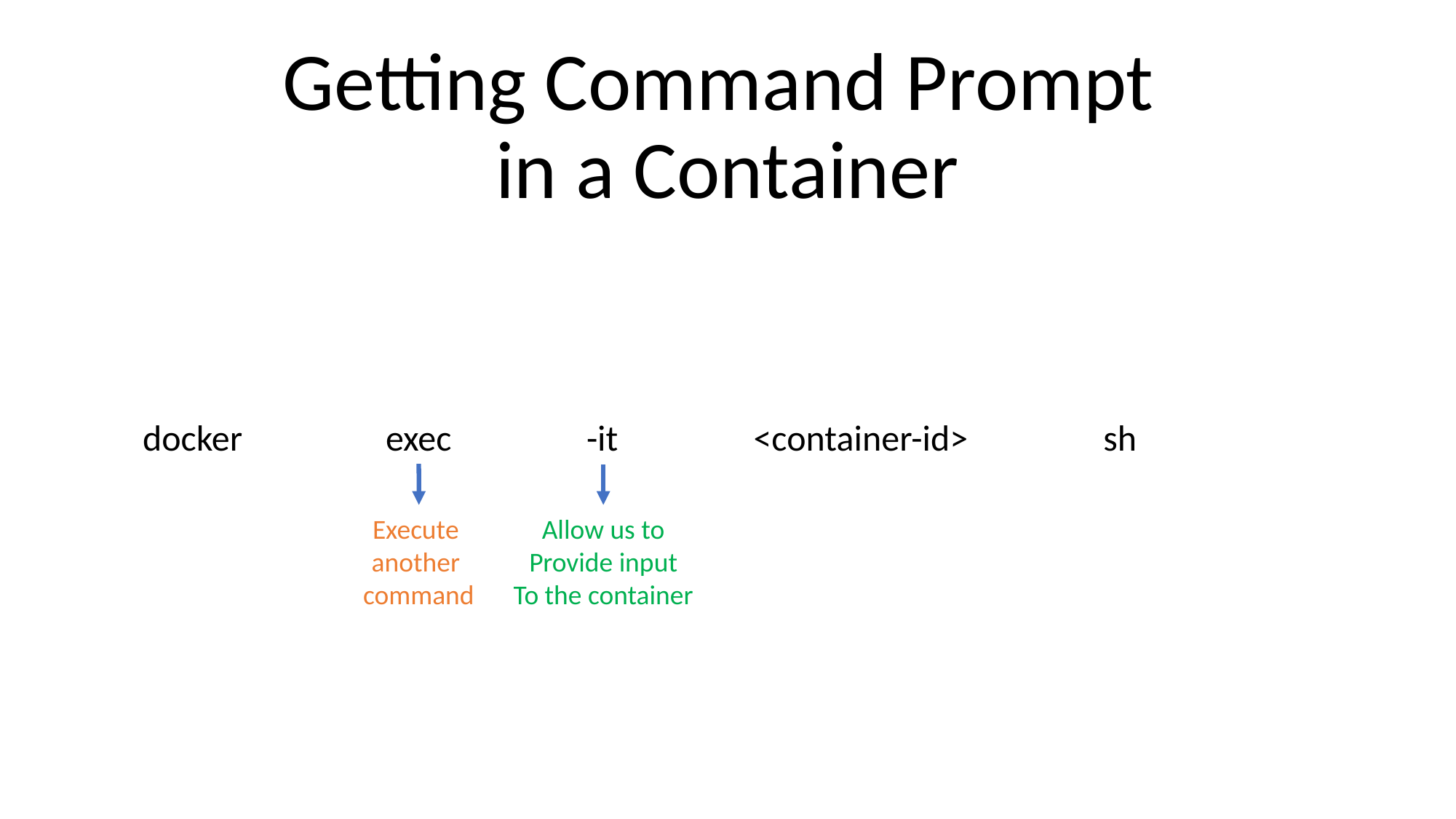

Getting Command Prompt
in a Container
sh
<container-id>
docker
exec
-it
Execute
another
command
Allow us to
Provide input
To the container